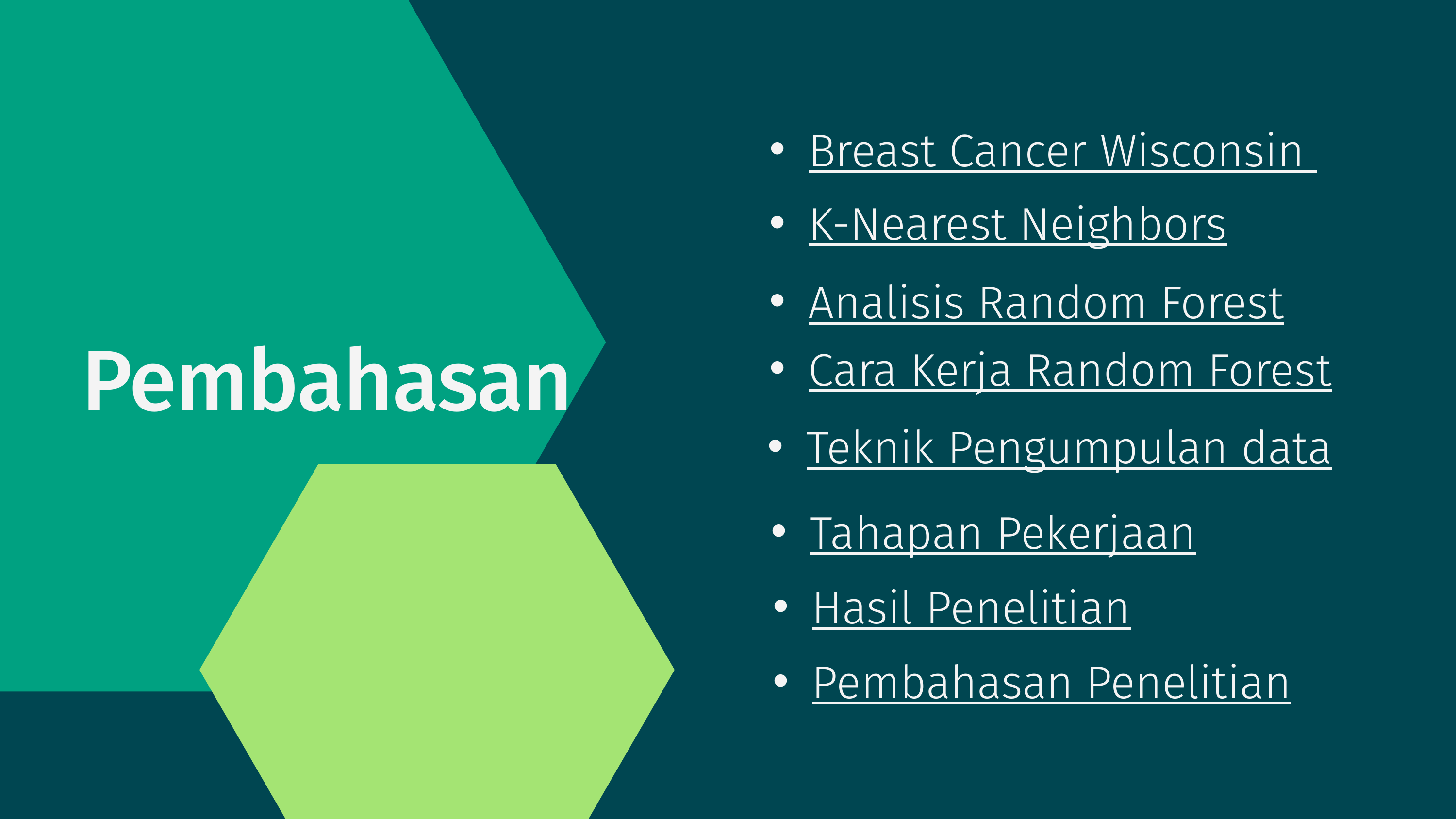

Breast Cancer Wisconsin
K-Nearest Neighbors
Analisis Random Forest
Pembahasan
Cara Kerja Random Forest
Teknik Pengumpulan data

Tahapan Pekerjaan
Hasil Penelitian
Pembahasan Penelitian